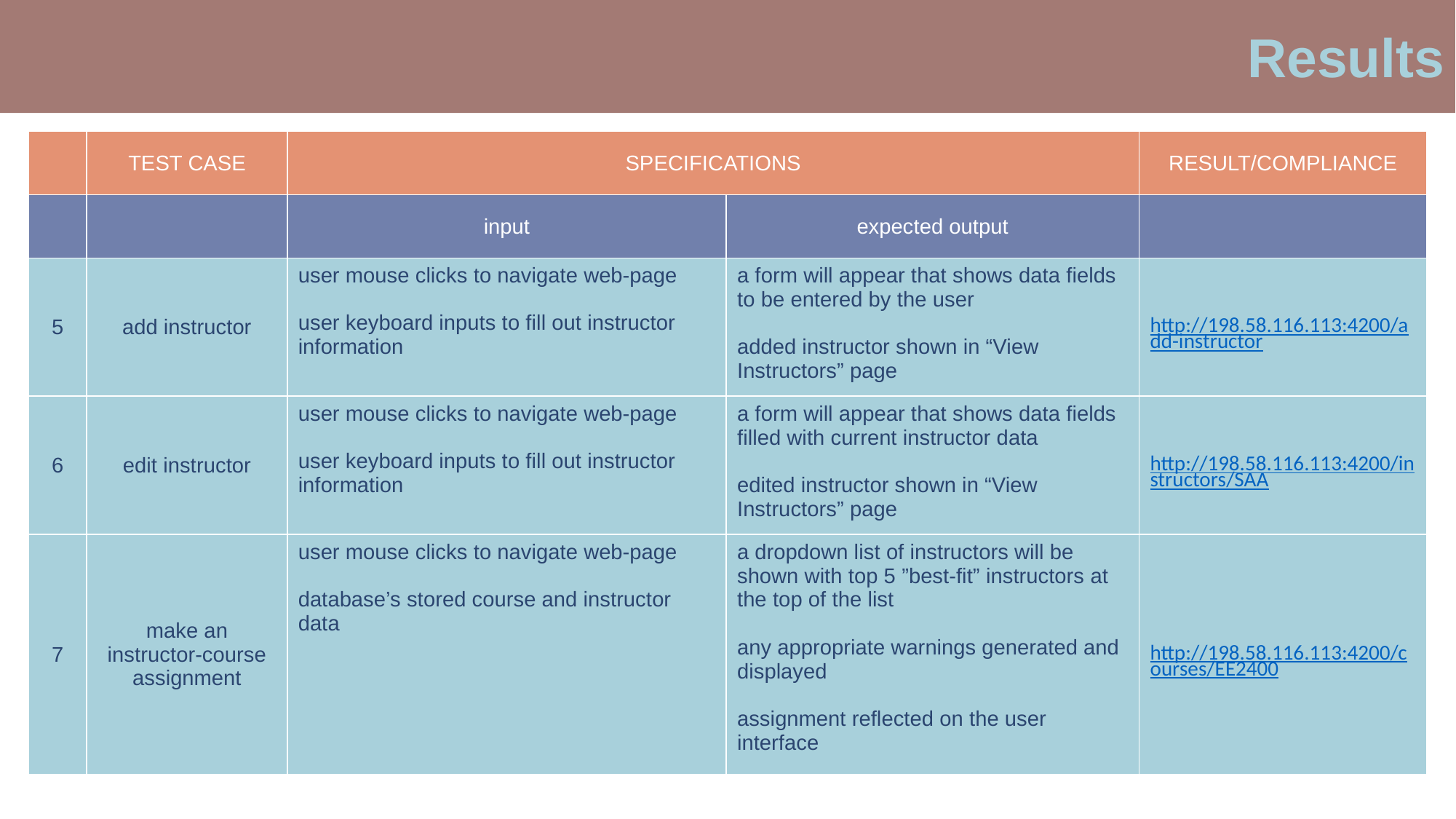

Results
|  | TEST CASE | SPECIFICATIONS |  | RESULT/COMPLIANCE |
| --- | --- | --- | --- | --- |
|  |  | input | expected output |  |
| 5 | add instructor | user mouse clicks to navigate web-page user keyboard inputs to fill out instructor information | a form will appear that shows data fields to be entered by the user added instructor shown in “View Instructors” page | http://198.58.116.113:4200/add-instructor |
| 6 | edit instructor | user mouse clicks to navigate web-page user keyboard inputs to fill out instructor information | a form will appear that shows data fields filled with current instructor data edited instructor shown in “View Instructors” page | http://198.58.116.113:4200/instructors/SAA |
| 7 | make an instructor-course assignment | user mouse clicks to navigate web-page database’s stored course and instructor data | a dropdown list of instructors will be shown with top 5 ”best-fit” instructors at the top of the list any appropriate warnings generated and displayed assignment reflected on the user interface | http://198.58.116.113:4200/courses/EE2400 |